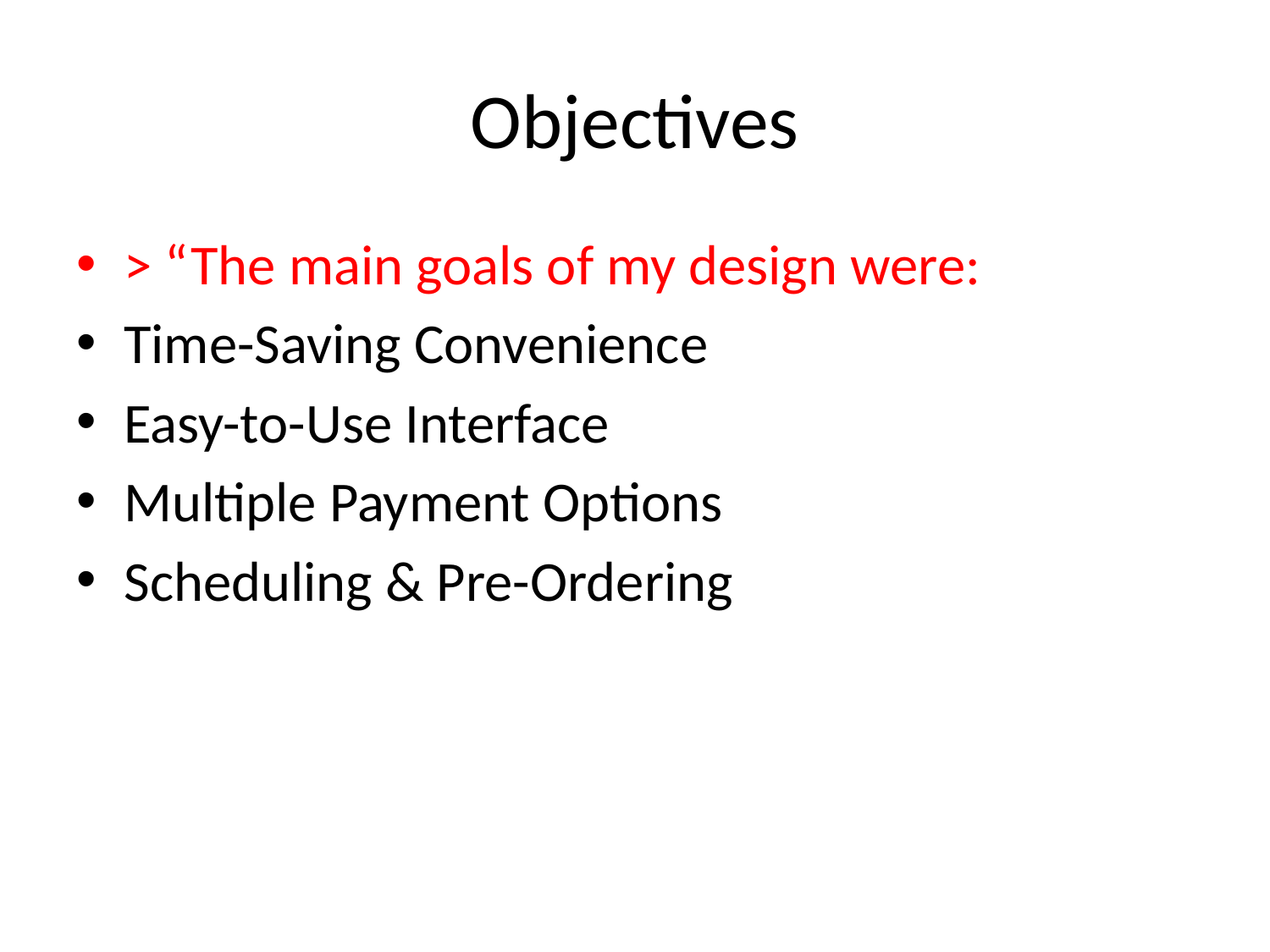

# Objectives
> “The main goals of my design were:
Time-Saving Convenience
Easy-to-Use Interface
Multiple Payment Options
Scheduling & Pre-Ordering